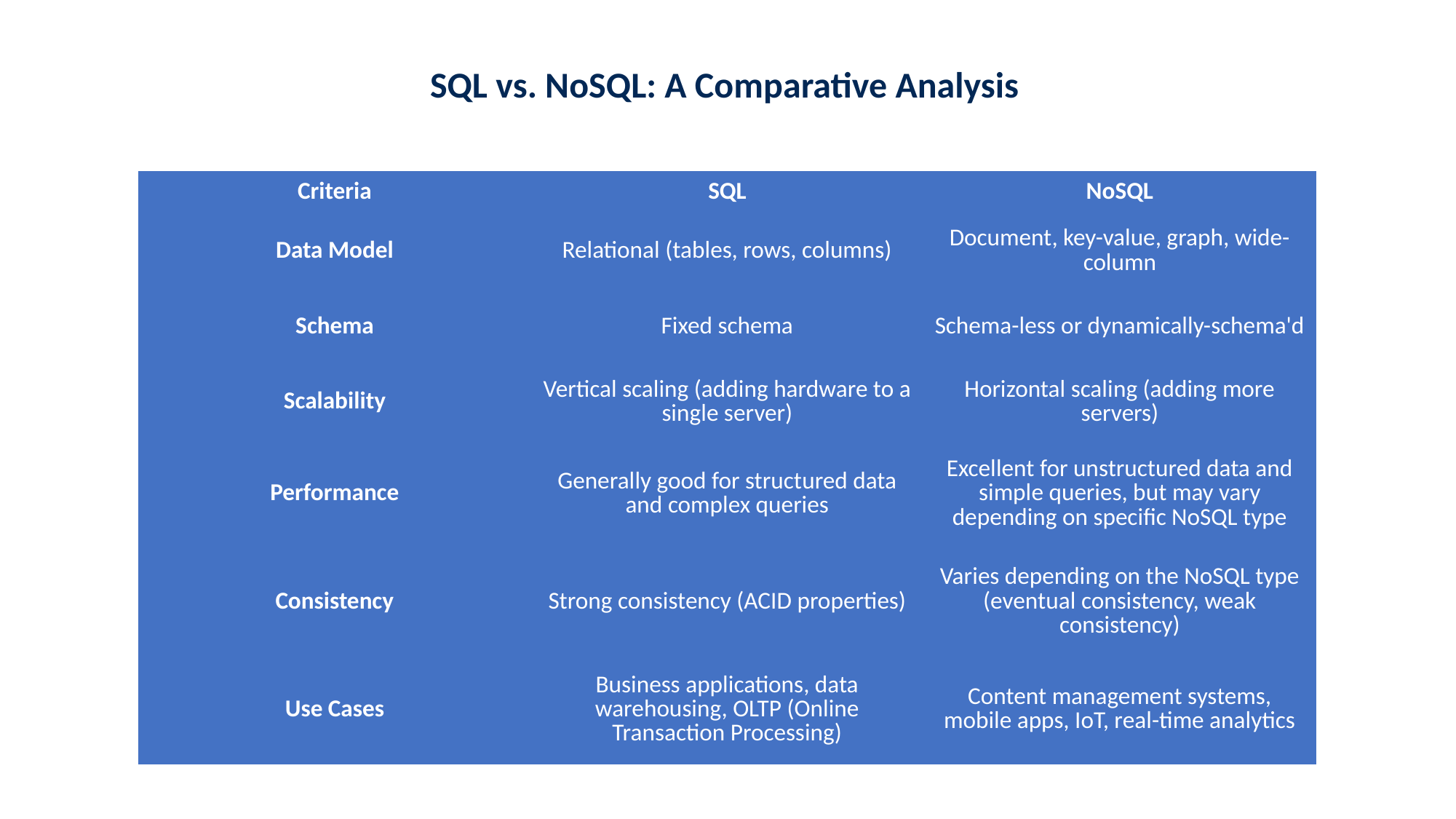

SQL vs. NoSQL: A Comparative Analysis
| Criteria | SQL | NoSQL |
| --- | --- | --- |
| Data Model | Relational (tables, rows, columns) | Document, key-value, graph, wide-column |
| Schema | Fixed schema | Schema-less or dynamically-schema'd |
| Scalability | Vertical scaling (adding hardware to a single server) | Horizontal scaling (adding more servers) |
| Performance | Generally good for structured data and complex queries | Excellent for unstructured data and simple queries, but may vary depending on specific NoSQL type |
| Consistency | Strong consistency (ACID properties) | Varies depending on the NoSQL type (eventual consistency, weak consistency) |
| Use Cases | Business applications, data warehousing, OLTP (Online Transaction Processing) | Content management systems, mobile apps, IoT, real-time analytics |